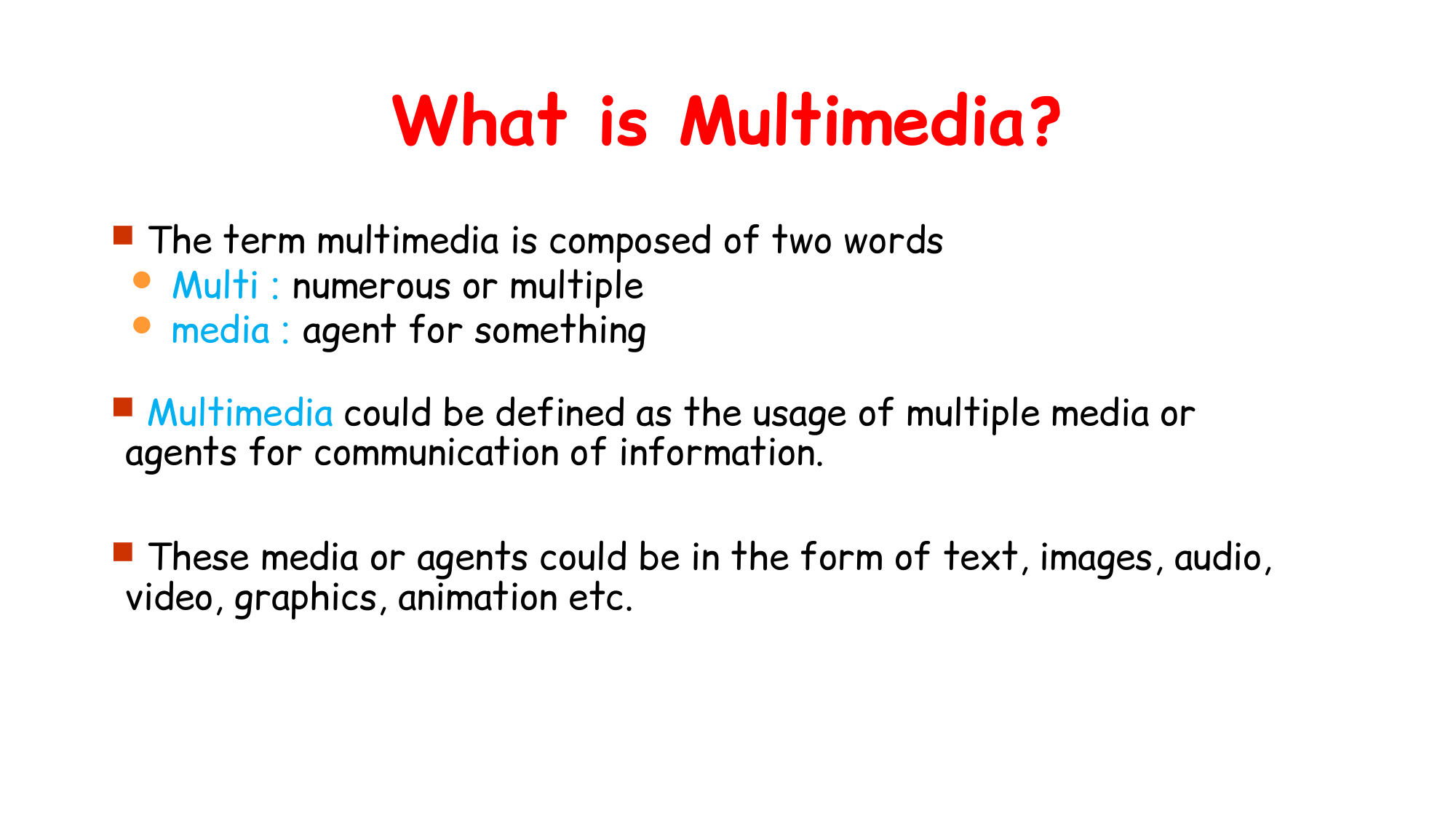

# What is Multimedia?
 The term multimedia is composed of two words
 Multi : numerous or multiple
 media : agent for something

 Multimedia could be defined as the usage of multiple media or agents for communication of information.

 These media or agents could be in the form of text, images, audio, video, graphics, animation etc.